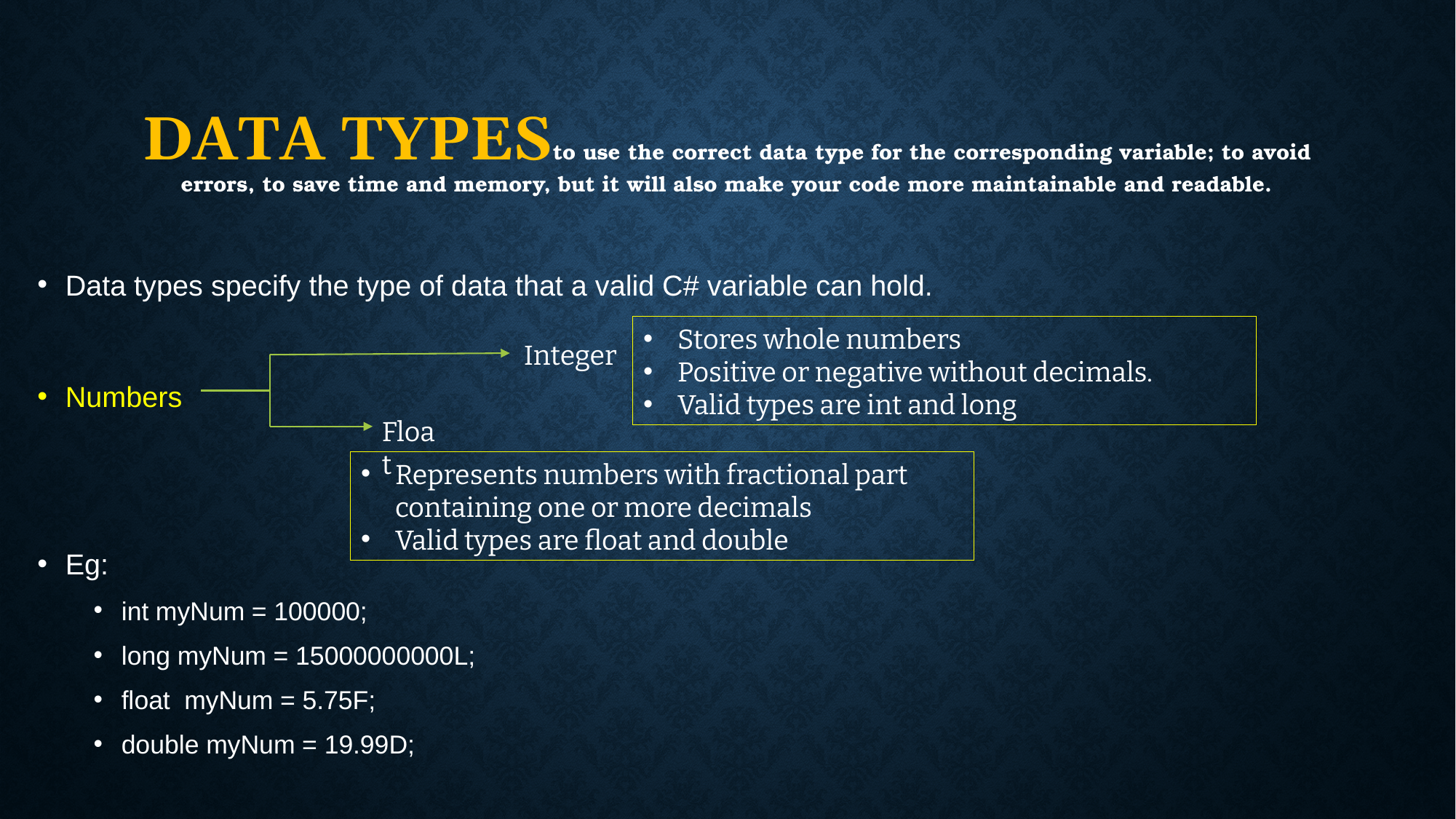

# Data TYPESto use the correct data type for the corresponding variable; to avoid errors, to save time and memory, but it will also make your code more maintainable and readable.
Data types specify the type of data that a valid C# variable can hold.

Numbers

Eg:
int myNum = 100000;
long myNum = 15000000000L;
float  myNum = 5.75F;
double myNum = 19.99D;
Stores whole numbers
Positive or negative without decimals.
Valid types are int and long
Integer
Float
Represents numbers with fractional part containing one or more decimals
Valid types are float and double